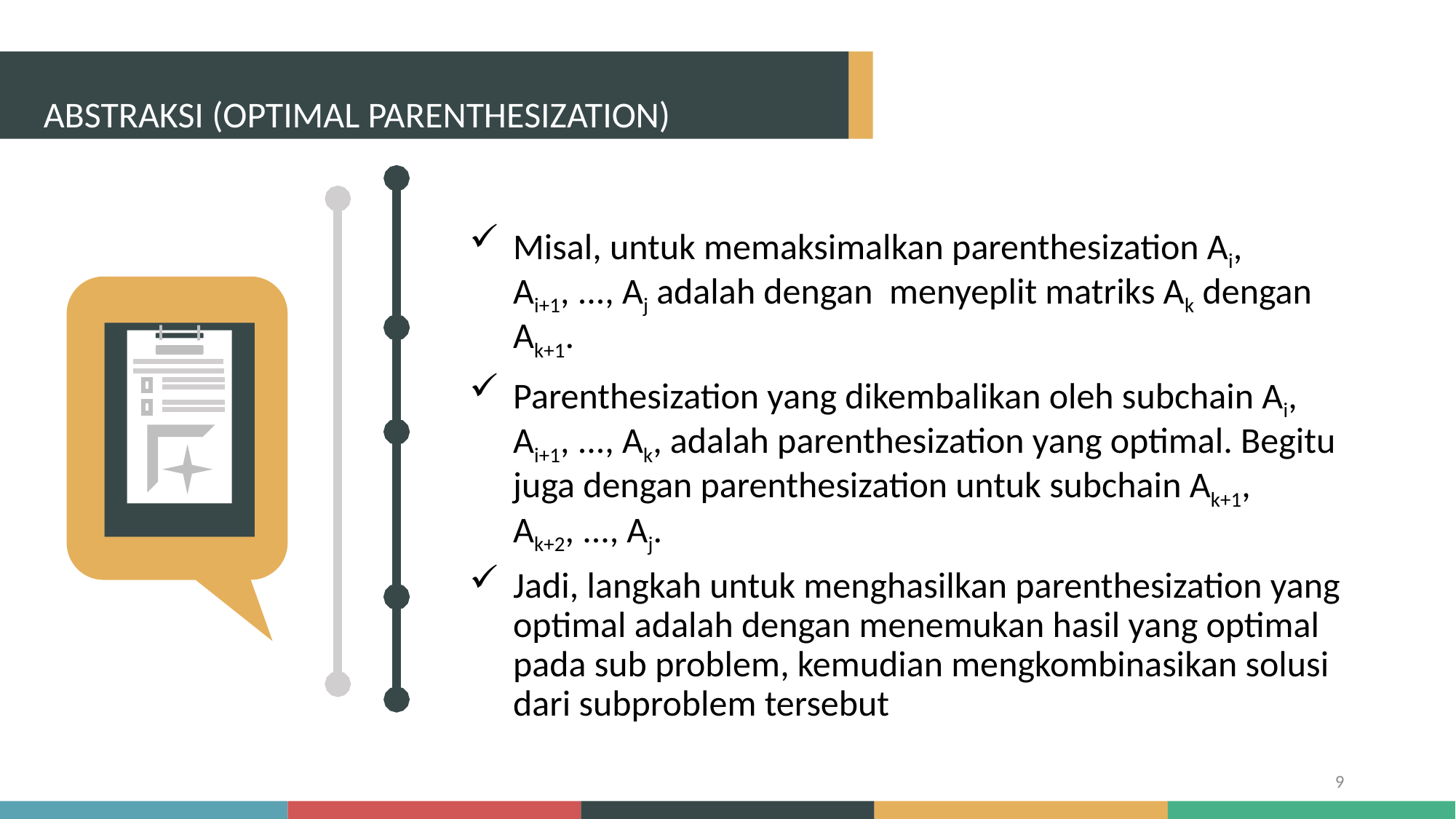

#

ABSTRAKSI (OPTIMAL PARENTHESIZATION)
Misal, untuk memaksimalkan parenthesization Ai, Ai+1, ..., Aj adalah dengan  menyeplit matriks Ak dengan Ak+1.
Parenthesization yang dikembalikan oleh subchain Ai, Ai+1, ..., Ak, adalah parenthesization yang optimal. Begitu juga dengan parenthesization untuk subchain Ak+1, Ak+2, ..., Aj.
Jadi, langkah untuk menghasilkan parenthesization yang optimal adalah dengan menemukan hasil yang optimal pada sub problem, kemudian mengkombinasikan solusi dari subproblem tersebut

9